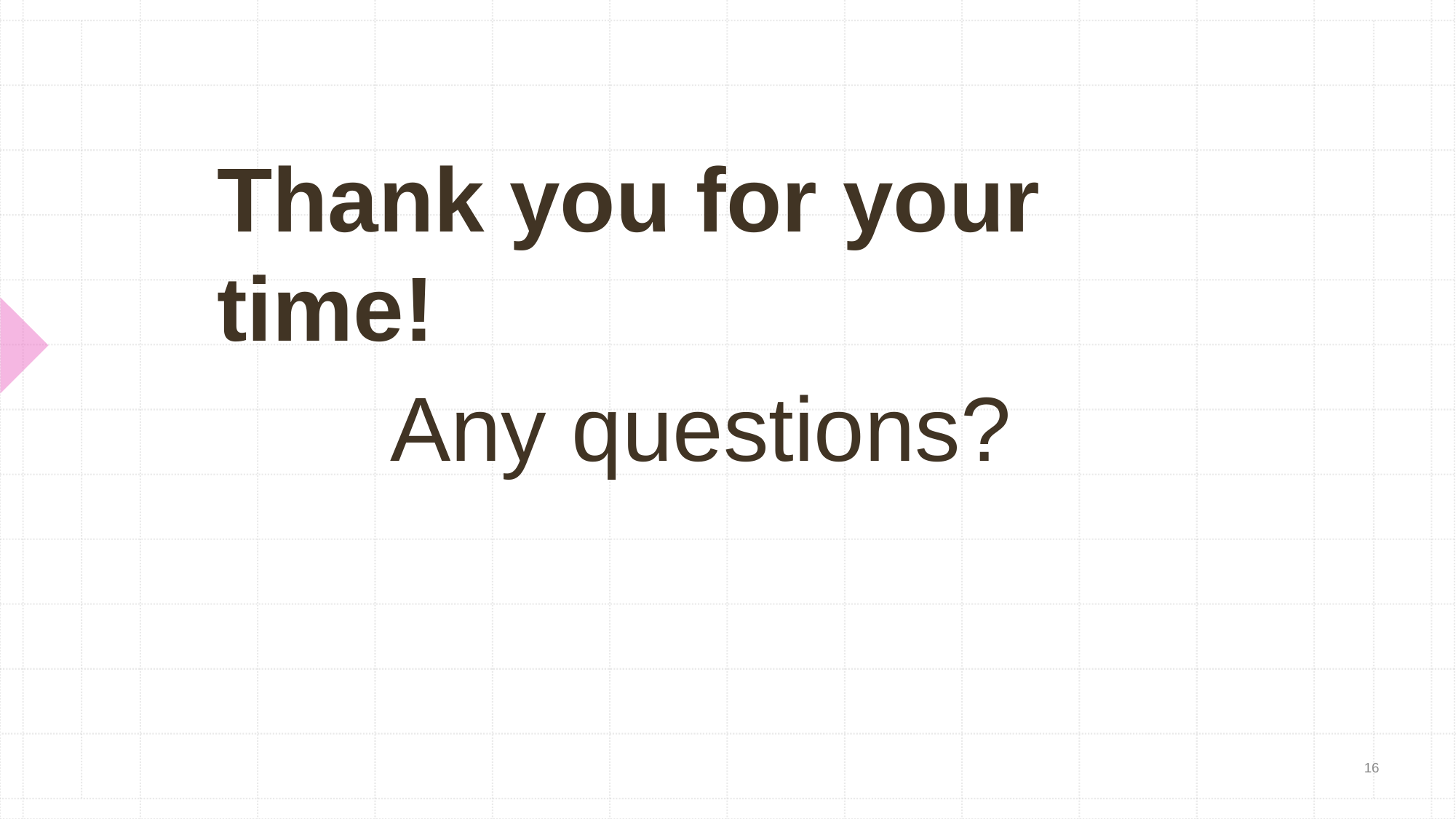

Thank you for your time!
# Any questions?
16